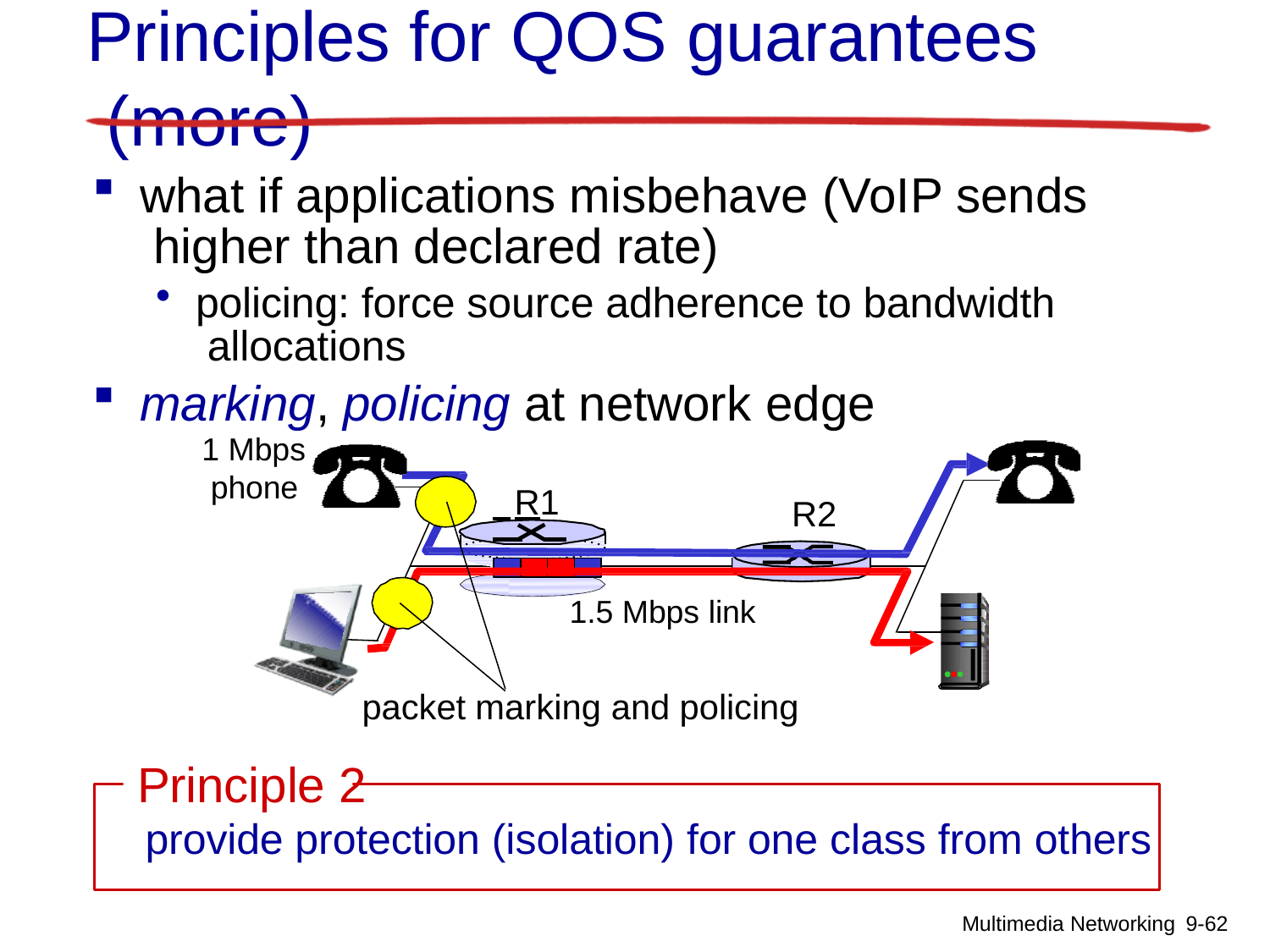

# Principles for QOS guarantees  (more)

what if applications misbehave (VoIP sends  higher than declared rate)
policing: force source adherence to bandwidth  allocations
marking, policing at network edge
1 Mbps  phone

  R1

R2

1.5 Mbps link

packet marking and policing
Principle 2
provide protection (isolation) for one class from others

Multimedia Networking 9-62